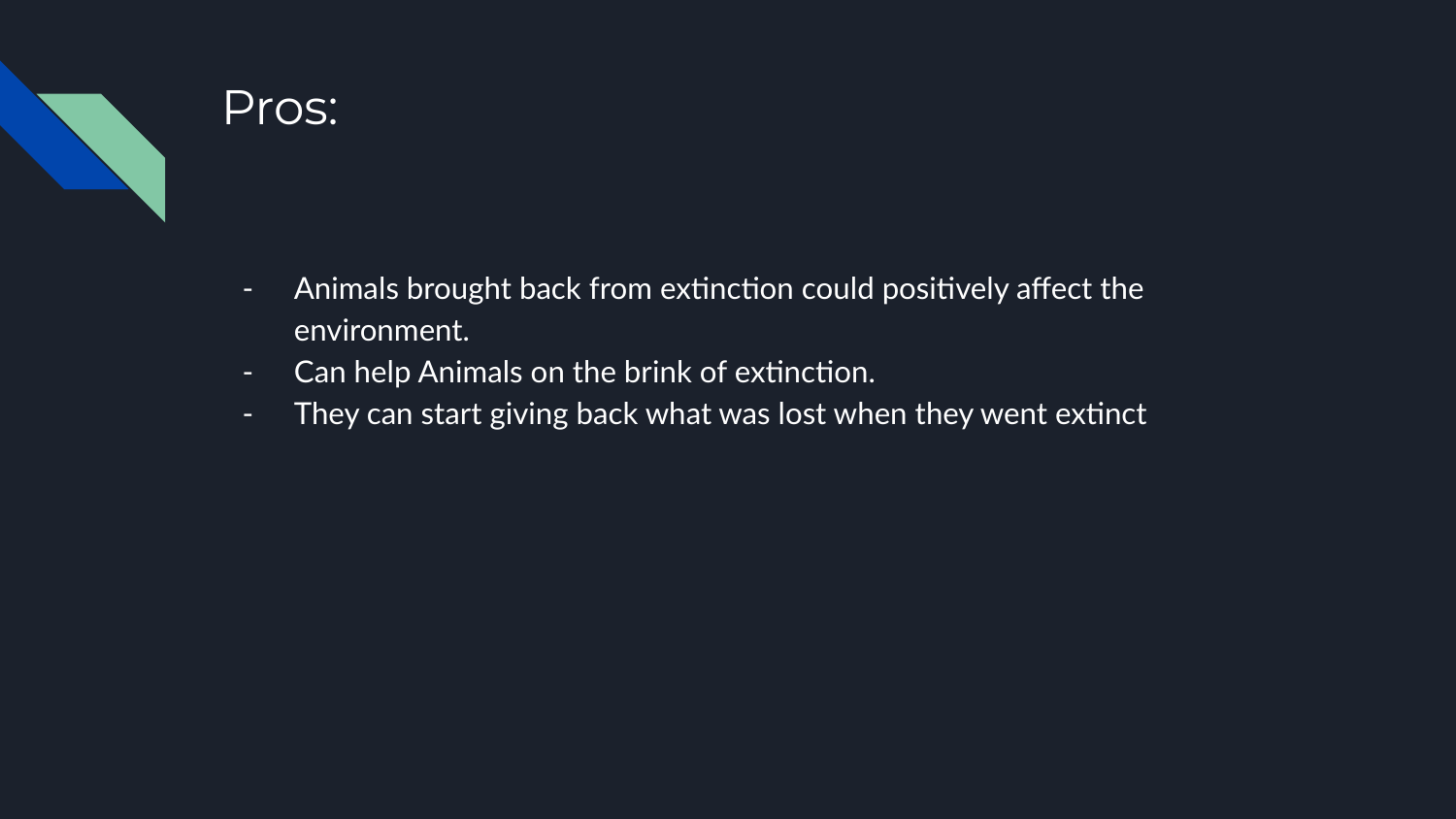

# Pros:
Animals brought back from extinction could positively affect the environment.
Can help Animals on the brink of extinction.
They can start giving back what was lost when they went extinct